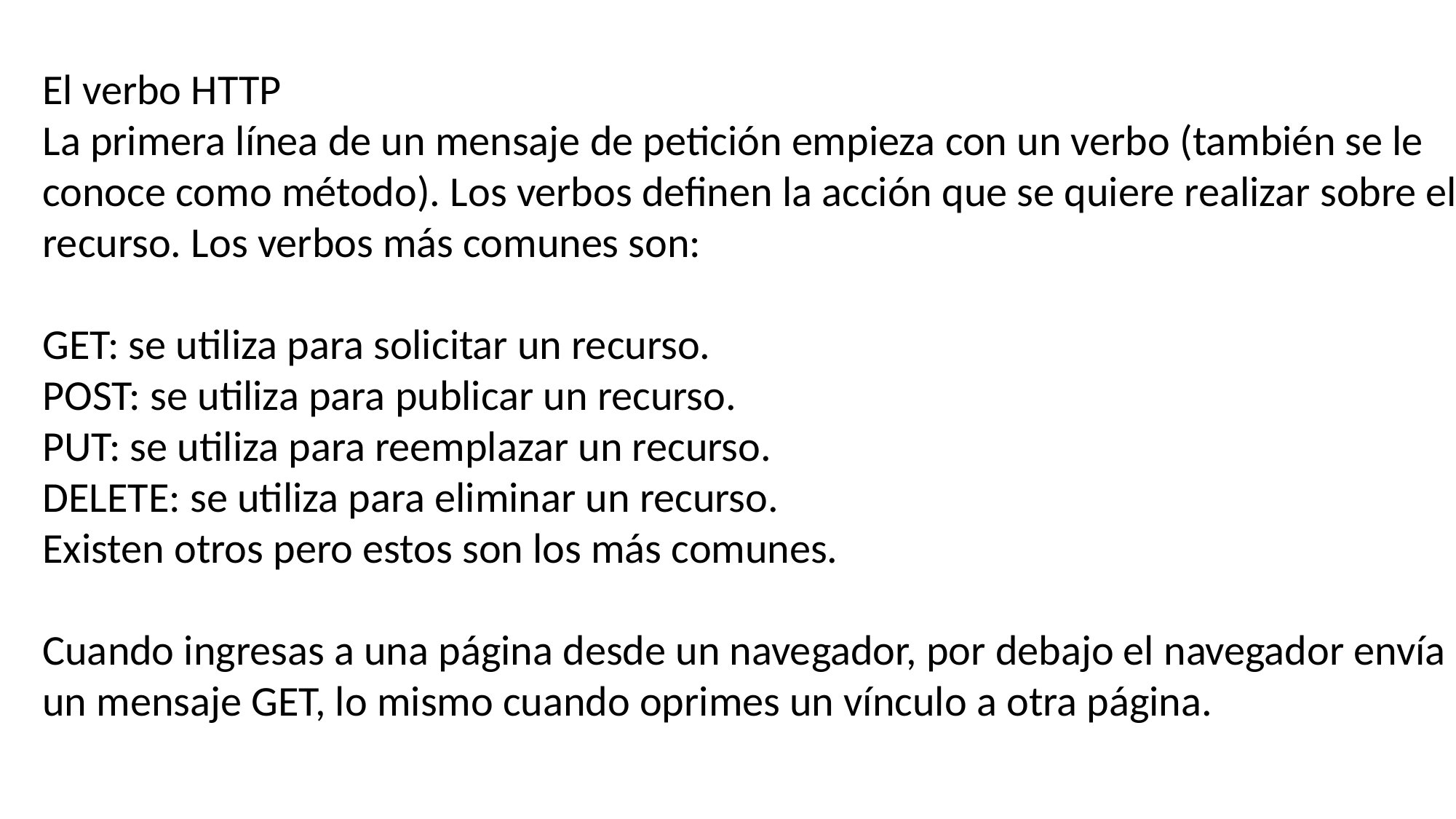

El verbo HTTP
La primera línea de un mensaje de petición empieza con un verbo (también se le conoce como método). Los verbos definen la acción que se quiere realizar sobre el recurso. Los verbos más comunes son:

GET: se utiliza para solicitar un recurso.
POST: se utiliza para publicar un recurso.
PUT: se utiliza para reemplazar un recurso.
DELETE: se utiliza para eliminar un recurso.
Existen otros pero estos son los más comunes.

Cuando ingresas a una página desde un navegador, por debajo el navegador envía un mensaje GET, lo mismo cuando oprimes un vínculo a otra página.